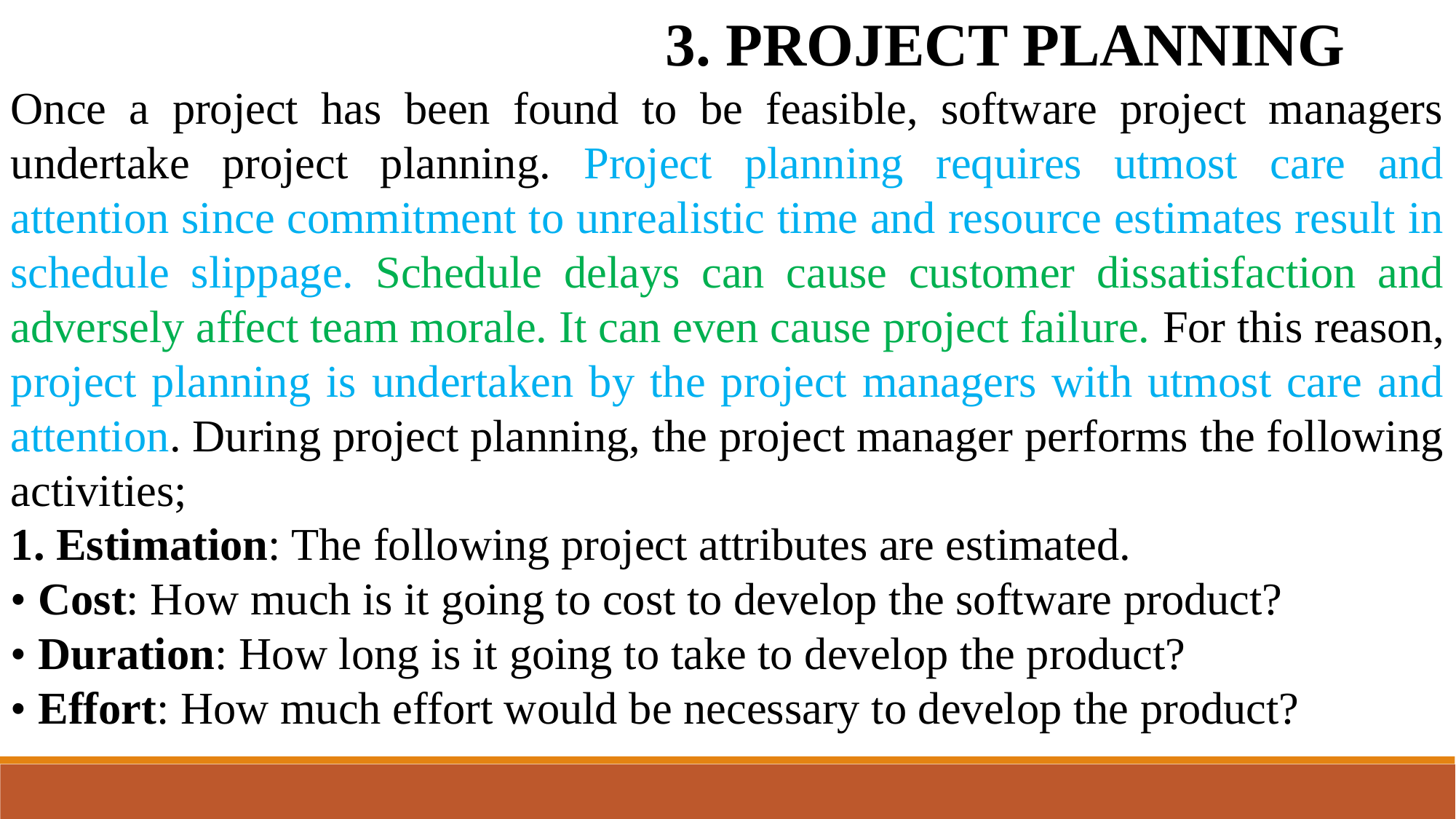

3. PROJECT PLANNING
Once a project has been found to be feasible, software project managers undertake project planning. Project planning requires utmost care and attention since commitment to unrealistic time and resource estimates result in schedule slippage. Schedule delays can cause customer dissatisfaction and adversely affect team morale. It can even cause project failure. For this reason, project planning is undertaken by the project managers with utmost care and attention. During project planning, the project manager performs the following activities;
1. Estimation: The following project attributes are estimated.
• Cost: How much is it going to cost to develop the software product?
• Duration: How long is it going to take to develop the product?
• Effort: How much effort would be necessary to develop the product?